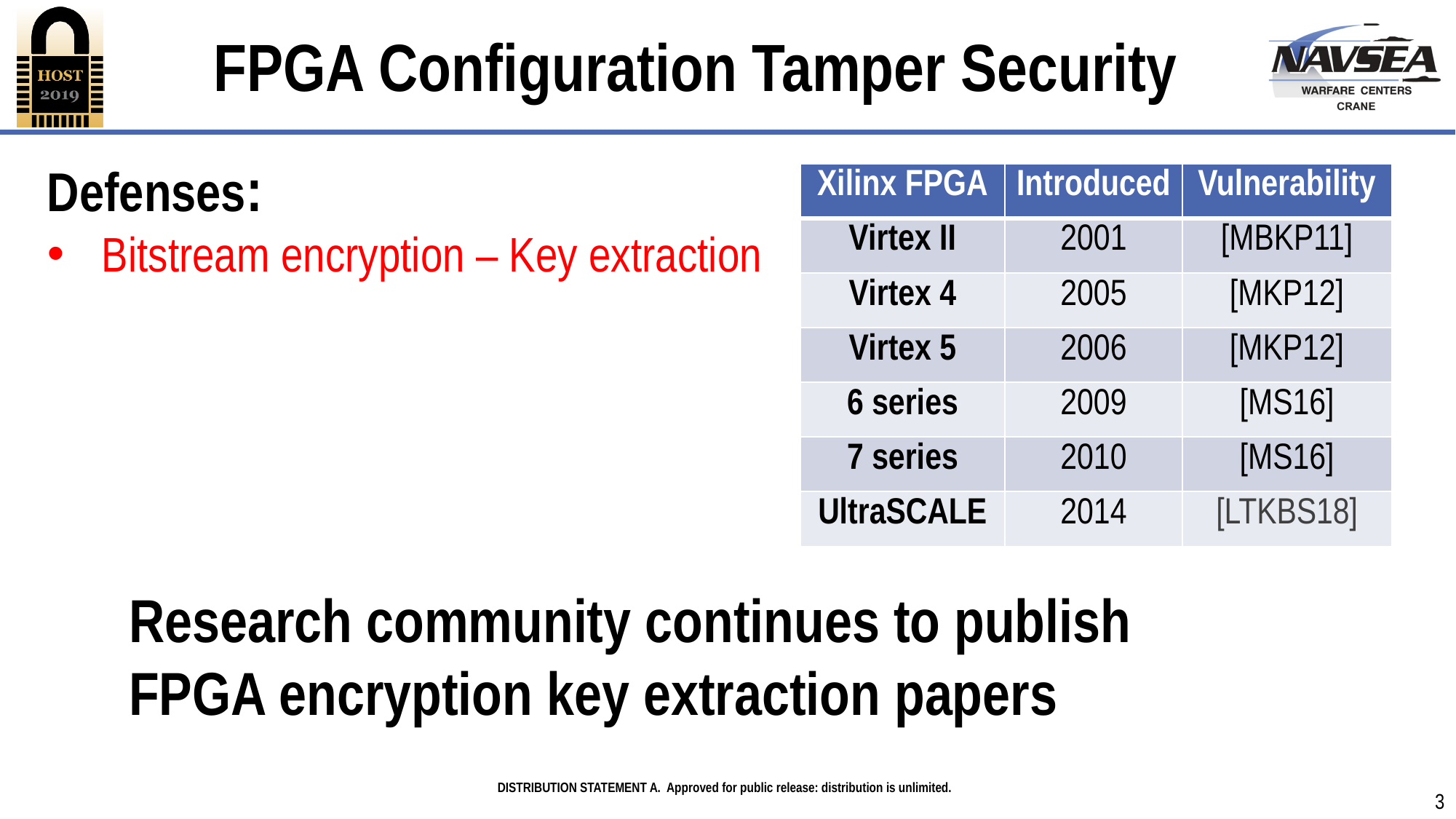

# FPGA Configuration Tamper Security
Defenses:
Bitstream encryption – Key extraction

| Xilinx FPGA | Introduced | Vulnerability |
| --- | --- | --- |
| Virtex II | 2001 | [MBKP11] |
| Virtex 4 | 2005 | [MKP12] |
| Virtex 5 | 2006 | [MKP12] |
| 6 series | 2009 | [MS16] |
| 7 series | 2010 | [MS16] |
| UltraSCALE | 2014 | [LTKBS18] |
Research community continues to publish FPGA encryption key extraction papers